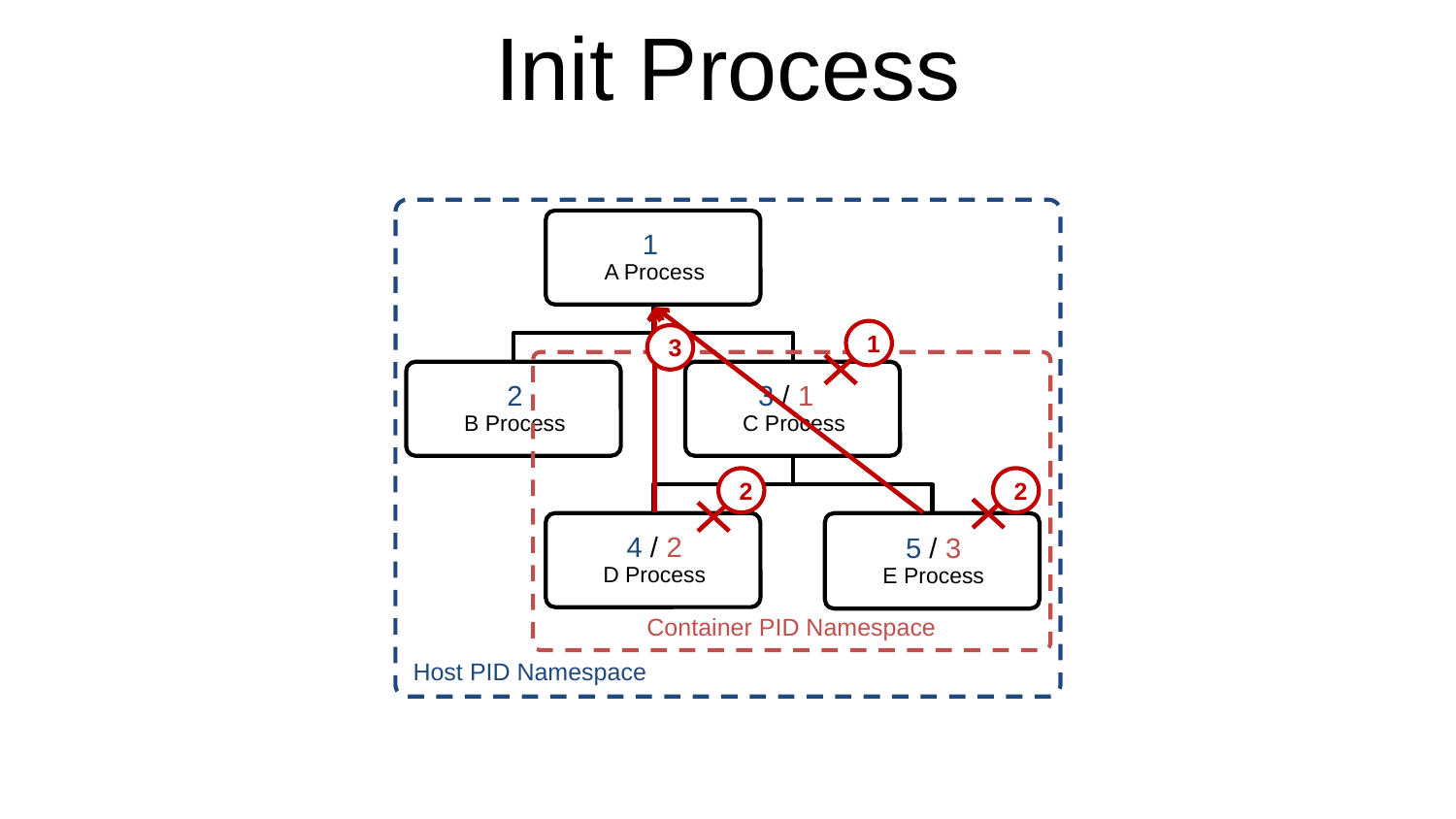

# Init Process
1
A Process
2
B Process
3 / 1
C Process
4 / 2
D Process
5 / 3
E Process
Host PID Namespace
1
3
Container PID Namespace
2
2